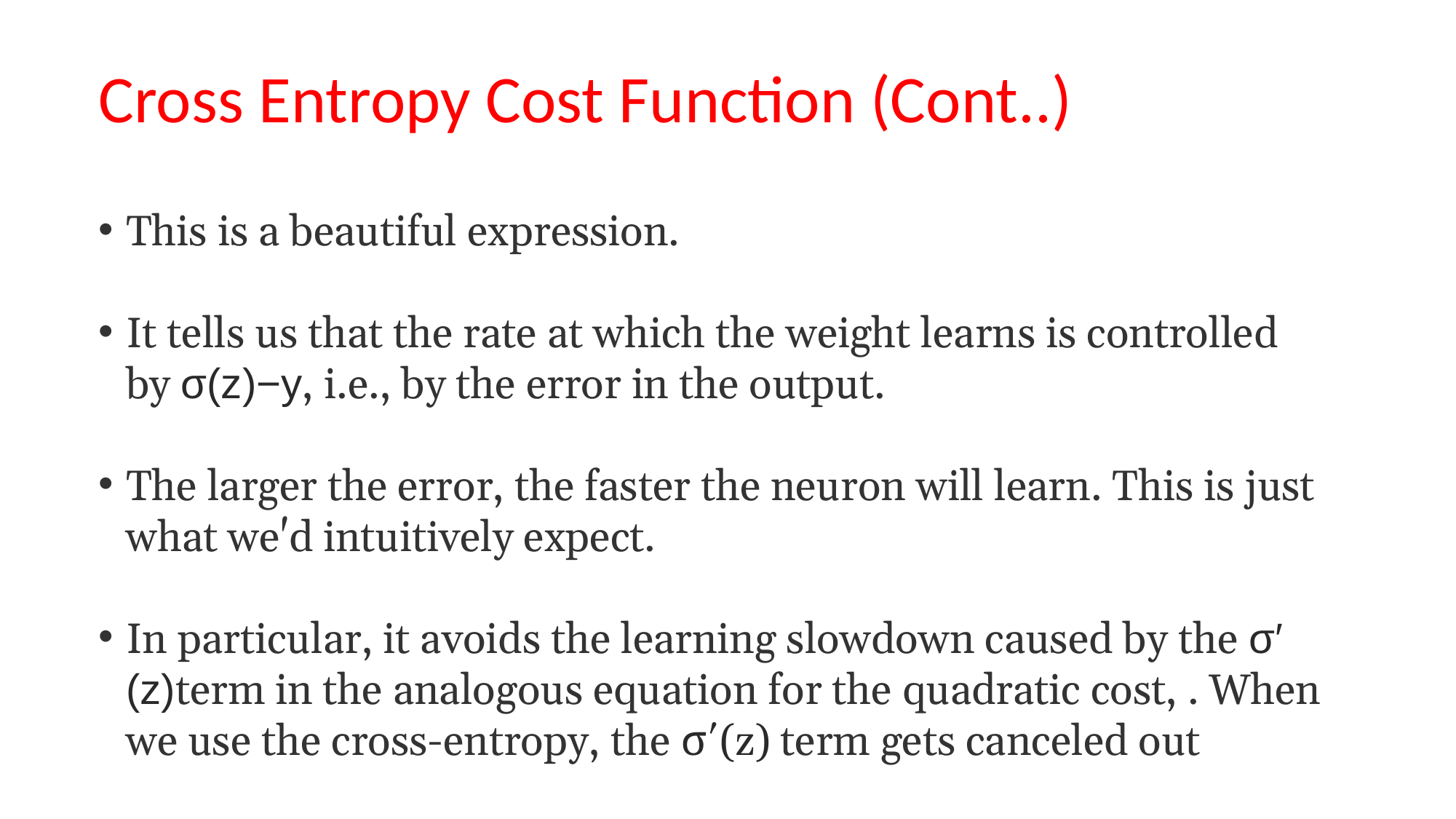

# Cross Entropy Cost Function (Cont..)
This is a beautiful expression.

It tells us that the rate at which the weight learns is controlled by σ(z)−y, i.e., by the error in the output.

The larger the error, the faster the neuron will learn. This is just what we'd intuitively expect.

In particular, it avoids the learning slowdown caused by the σ′(z)term in the analogous equation for the quadratic cost, . When we use the cross-entropy, the σ′(z) term gets canceled out